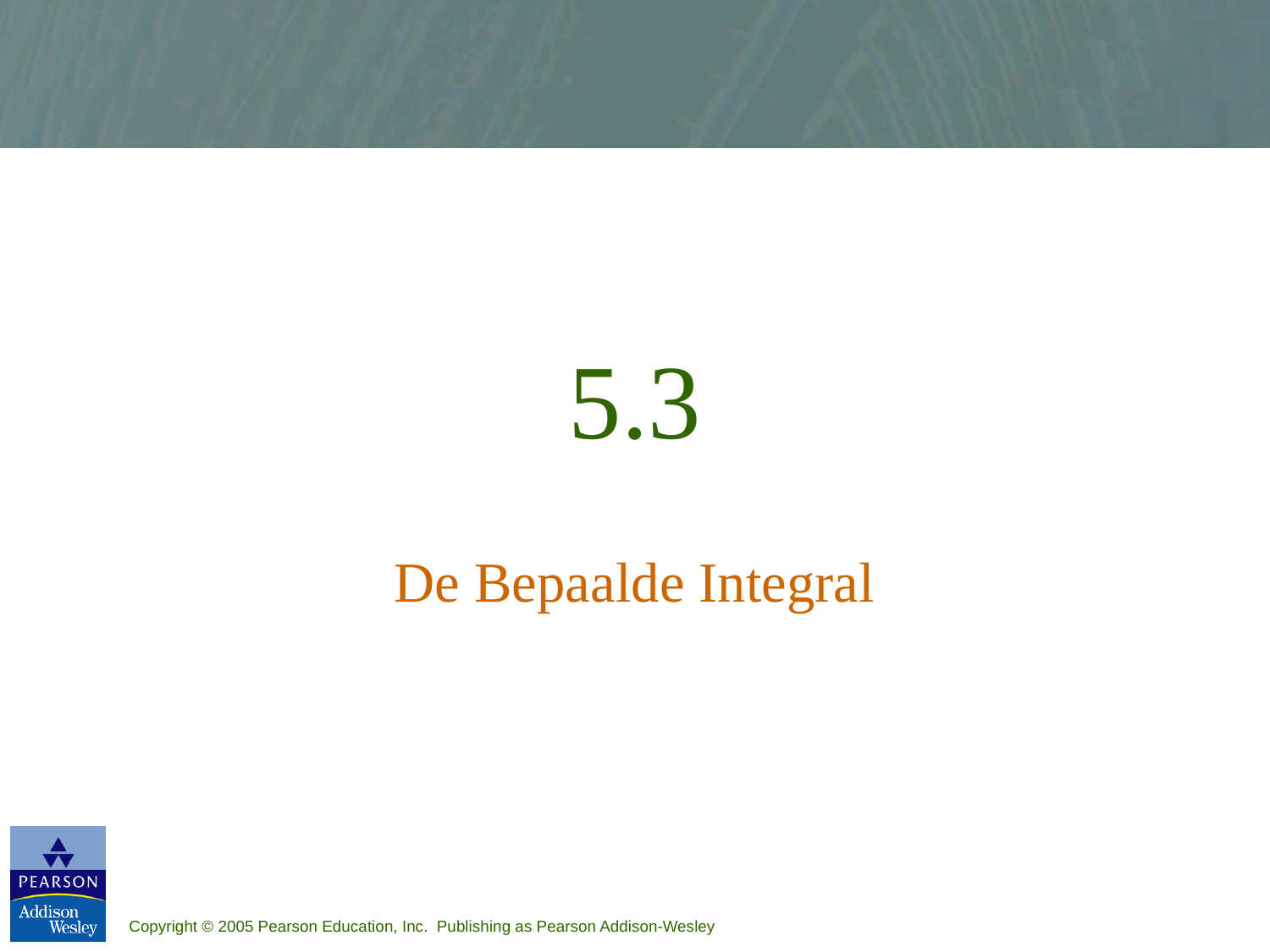

# 5.3
De Bepaalde Integral
Copyright © 2005 Pearson Education, Inc.  Publishing as Pearson Addison-Wesley